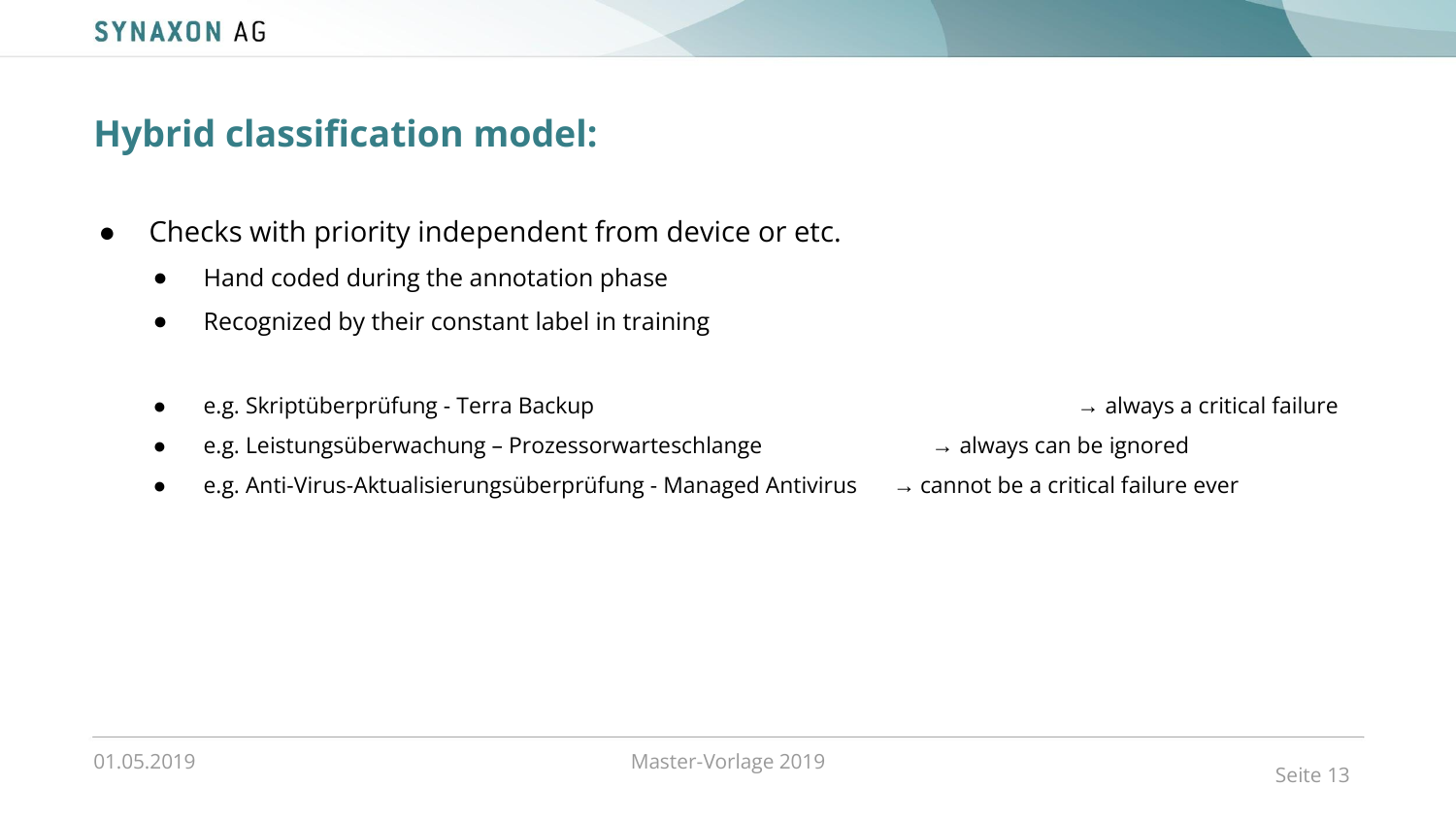

Hybrid classification model:
Checks with priority independent from device or etc.
Hand coded during the annotation phase
Recognized by their constant label in training

e.g. Skriptüberprüfung - Terra Backup  		       		→ always a critical failure
e.g. Leistungsüberwachung – Prozessorwarteschlange  		→ always can be ignored
e.g. Anti-Virus-Aktualisierungsüberprüfung - Managed Antivirus      → cannot be a critical failure ever

01.05.2019
Master-Vorlage 2019
Seite 13